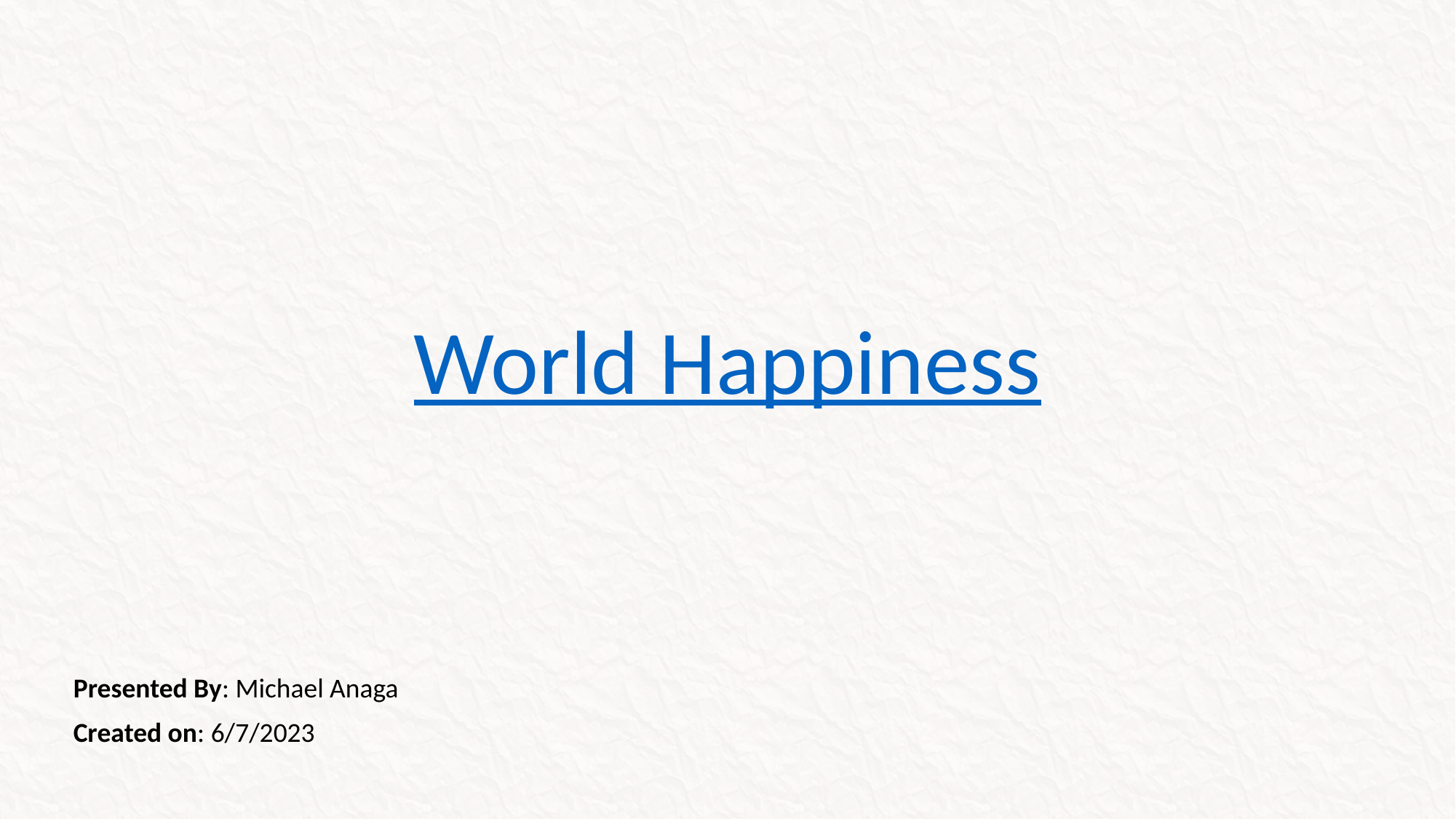

# World Happiness
Presented By: Michael Anaga
Created on: 6/7/2023